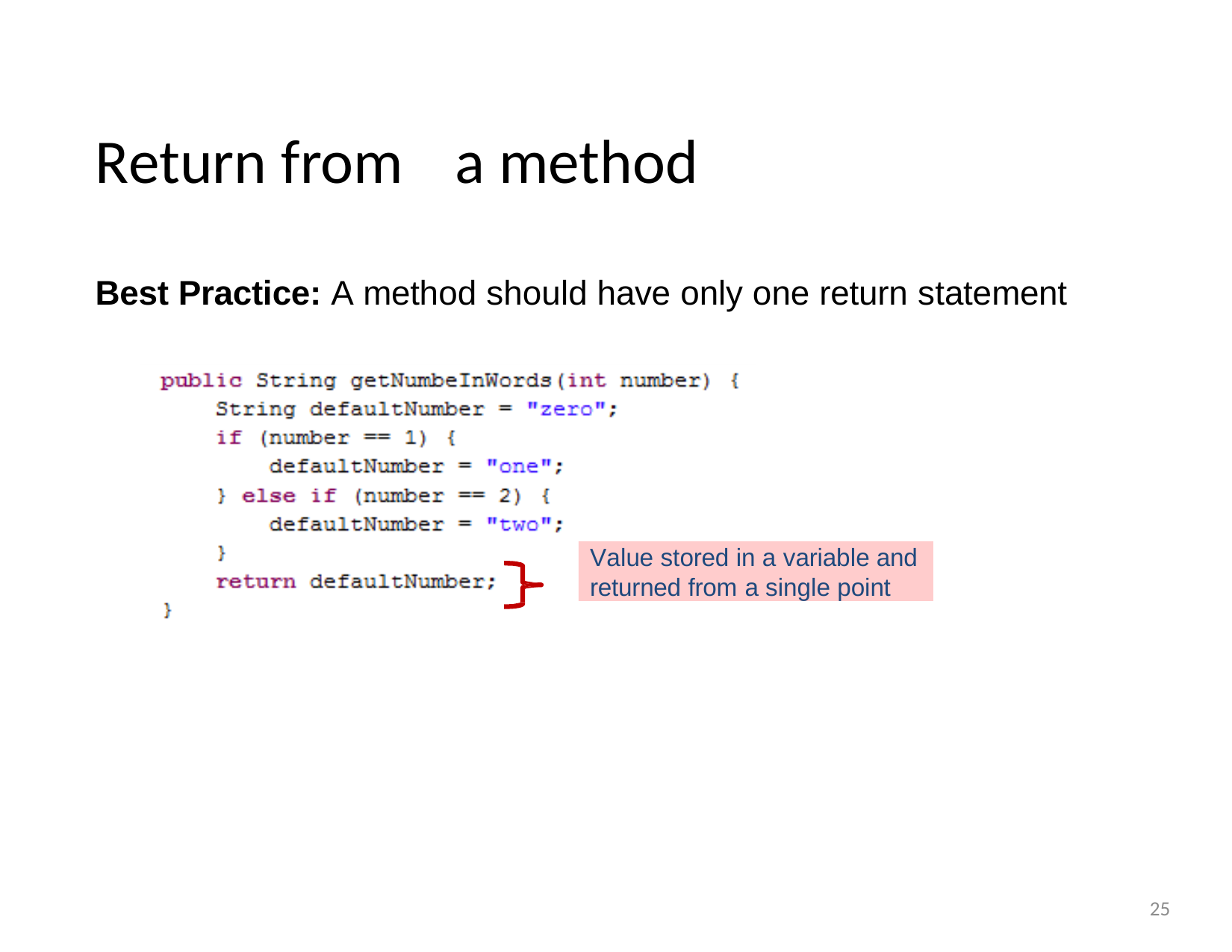

Return from	a method
Best Practice: A method should have only one return statement

Value stored in a variable and returned from a single point

25